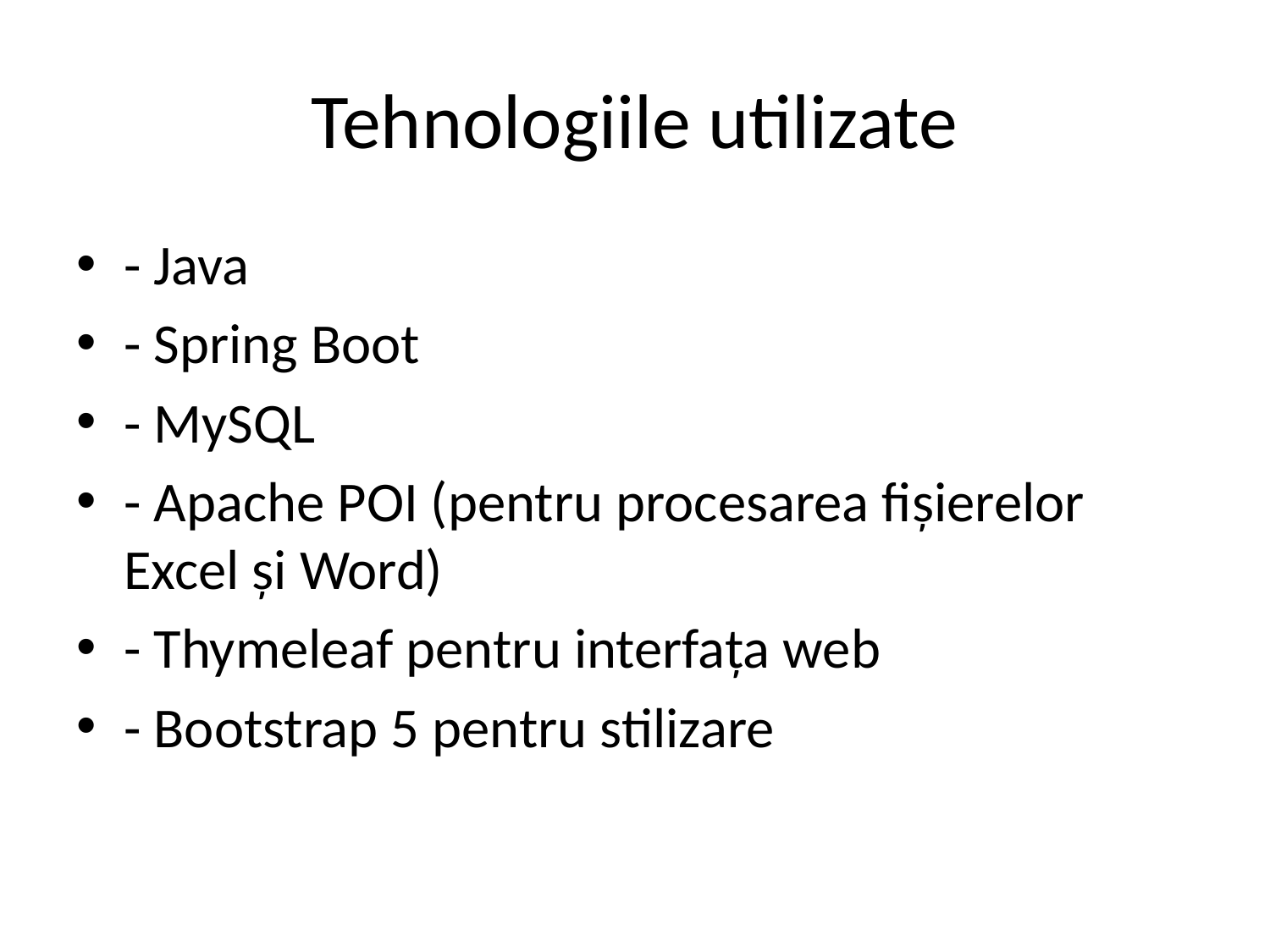

# Tehnologiile utilizate
- Java
- Spring Boot
- MySQL
- Apache POI (pentru procesarea fișierelor Excel și Word)
- Thymeleaf pentru interfața web
- Bootstrap 5 pentru stilizare